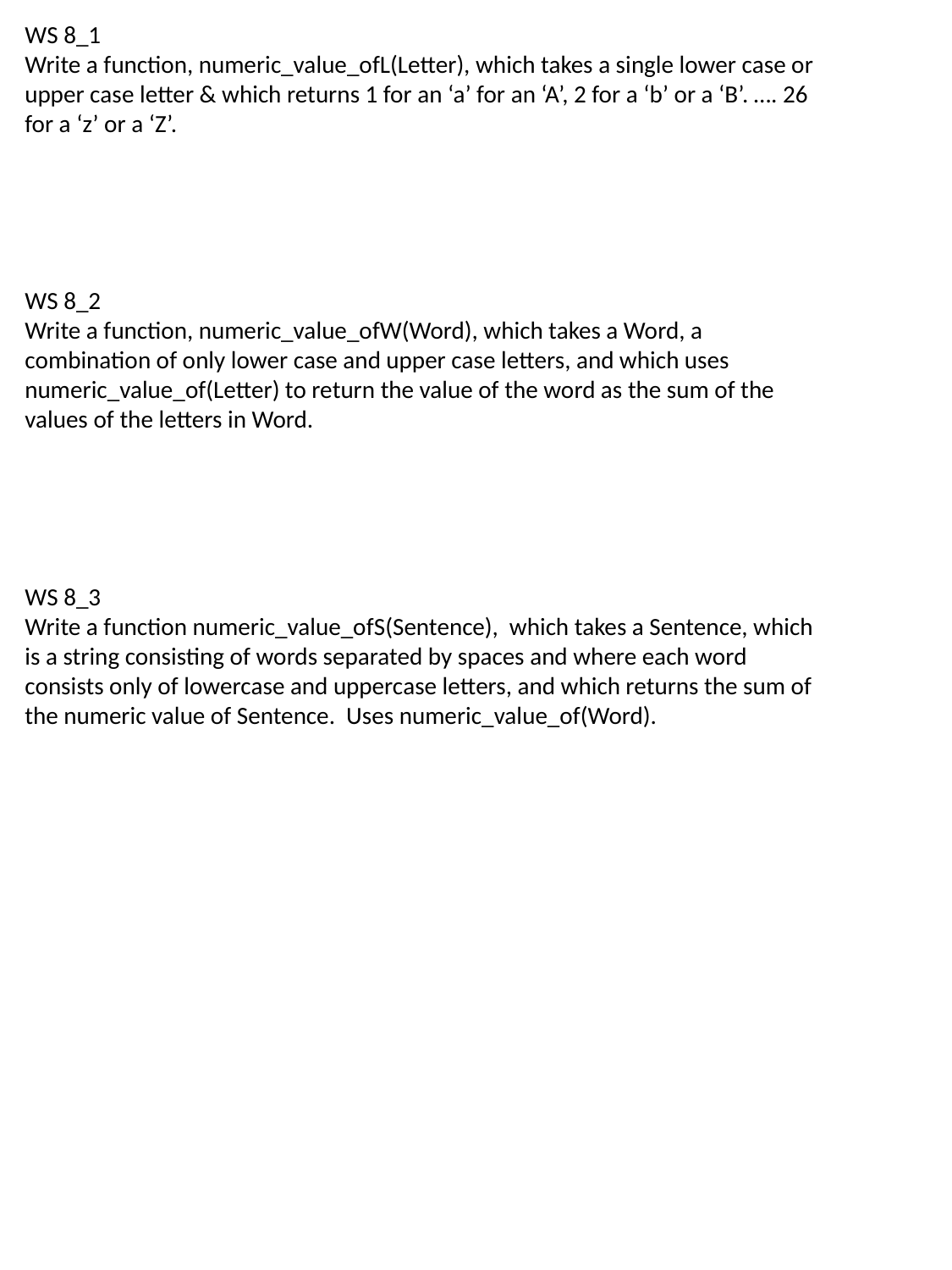

WS 8_1
Write a function, numeric_value_ofL(Letter), which takes a single lower case or upper case letter & which returns 1 for an ‘a’ for an ‘A’, 2 for a ‘b’ or a ‘B’. …. 26 for a ‘z’ or a ‘Z’.

WS 8_2
Write a function, numeric_value_ofW(Word), which takes a Word, a combination of only lower case and upper case letters, and which uses numeric_value_of(Letter) to return the value of the word as the sum of the values of the letters in Word.

WS 8_3
Write a function numeric_value_ofS(Sentence),  which takes a Sentence, which is a string consisting of words separated by spaces and where each word consists only of lowercase and uppercase letters, and which returns the sum of the numeric value of Sentence.  Uses numeric_value_of(Word).